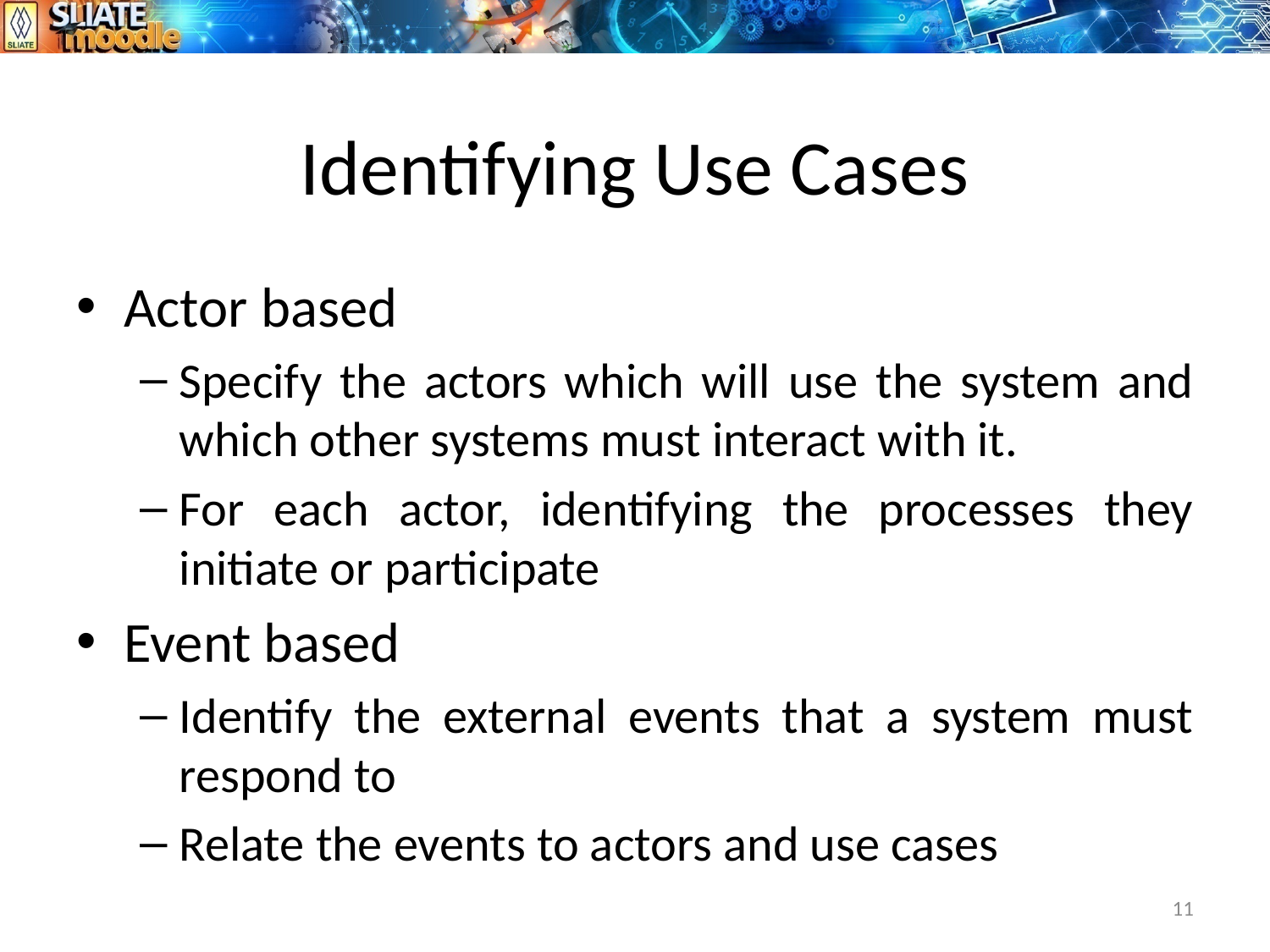

# Identifying Use Cases
Actor based
Specify the actors which will use the system and which other systems must interact with it.
For each actor, identifying the processes they initiate or participate
Event based
Identify the external events that a system must respond to
Relate the events to actors and use cases
11